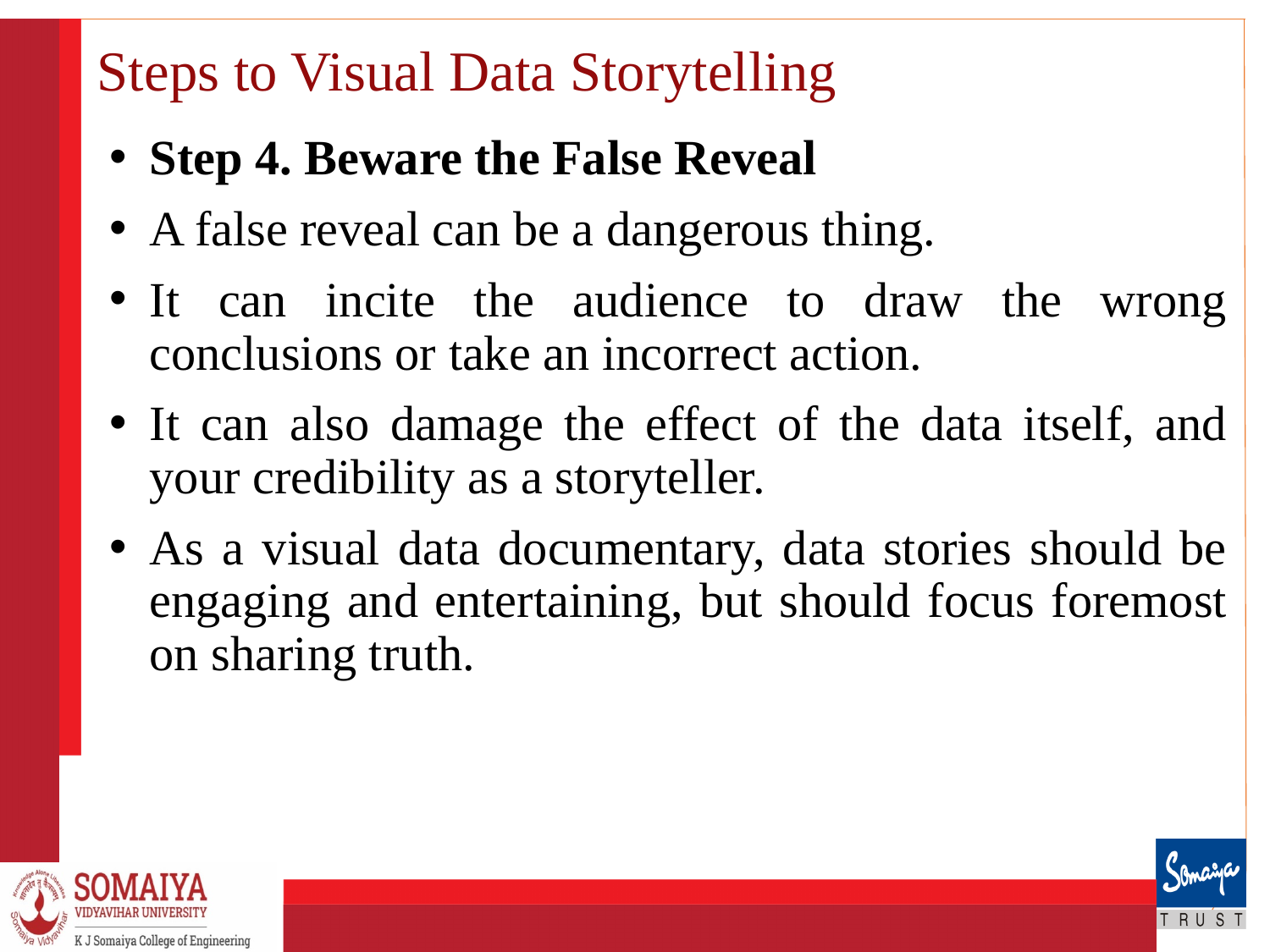

# Steps to Visual Data Storytelling
Step 4. Beware the False Reveal
A false reveal can be a dangerous thing.
It can incite the audience to draw the wrong conclusions or take an incorrect action.
It can also damage the effect of the data itself, and your credibility as a storyteller.
As a visual data documentary, data stories should be engaging and entertaining, but should focus foremost on sharing truth.